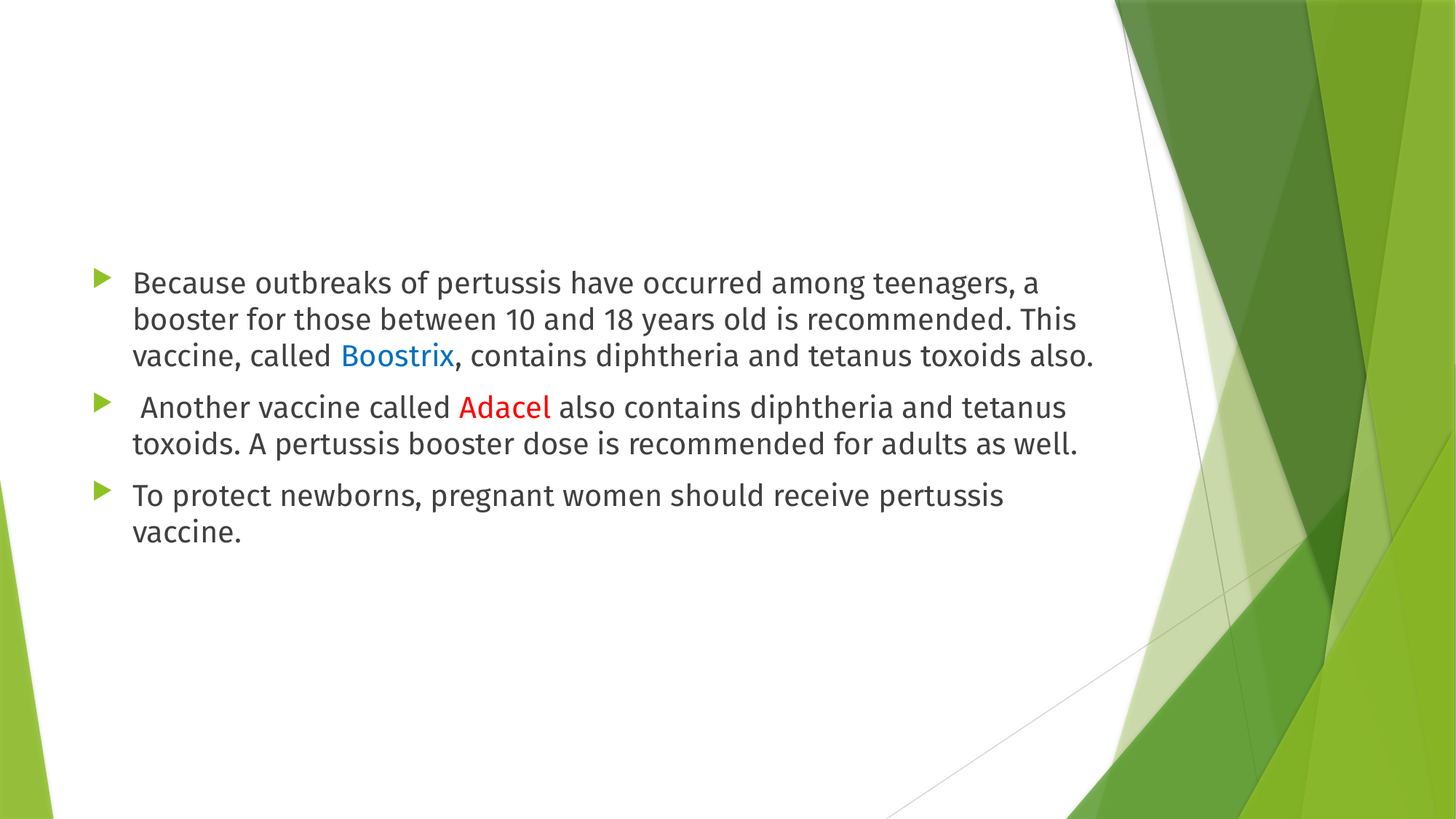

#
Because outbreaks of pertussis have occurred among teenagers, a booster for those between 10 and 18 years old is recommended. This vaccine, called Boostrix, contains diphtheria and tetanus toxoids also.
 Another vaccine called Adacel also contains diphtheria and tetanus toxoids. A pertussis booster dose is recommended for adults as well.
To protect newborns, pregnant women should receive pertussis vaccine.